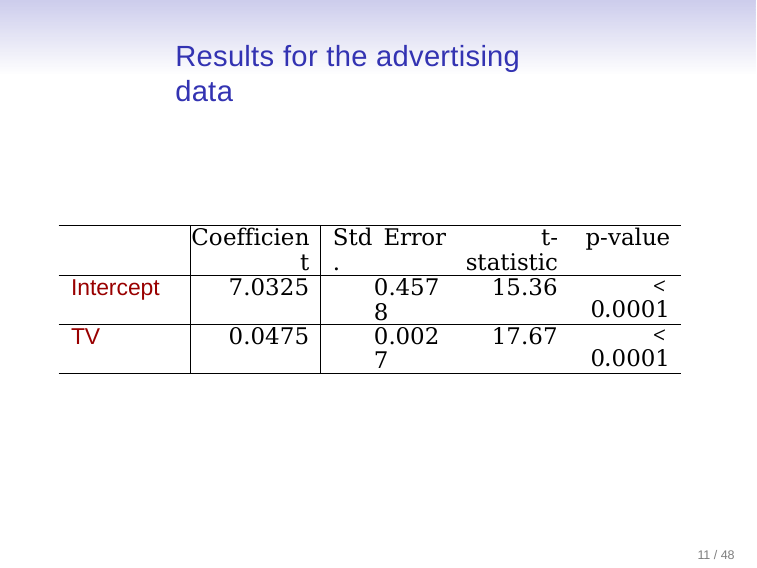

Results for the advertising data
|  | Coefficient | Std. | Error | t-statistic | p-value |
| --- | --- | --- | --- | --- | --- |
| Intercept | 7.0325 | 0.4578 |  | 15.36 | < 0.0001 |
| TV | 0.0475 | 0.0027 |  | 17.67 | < 0.0001 |
11 / 48